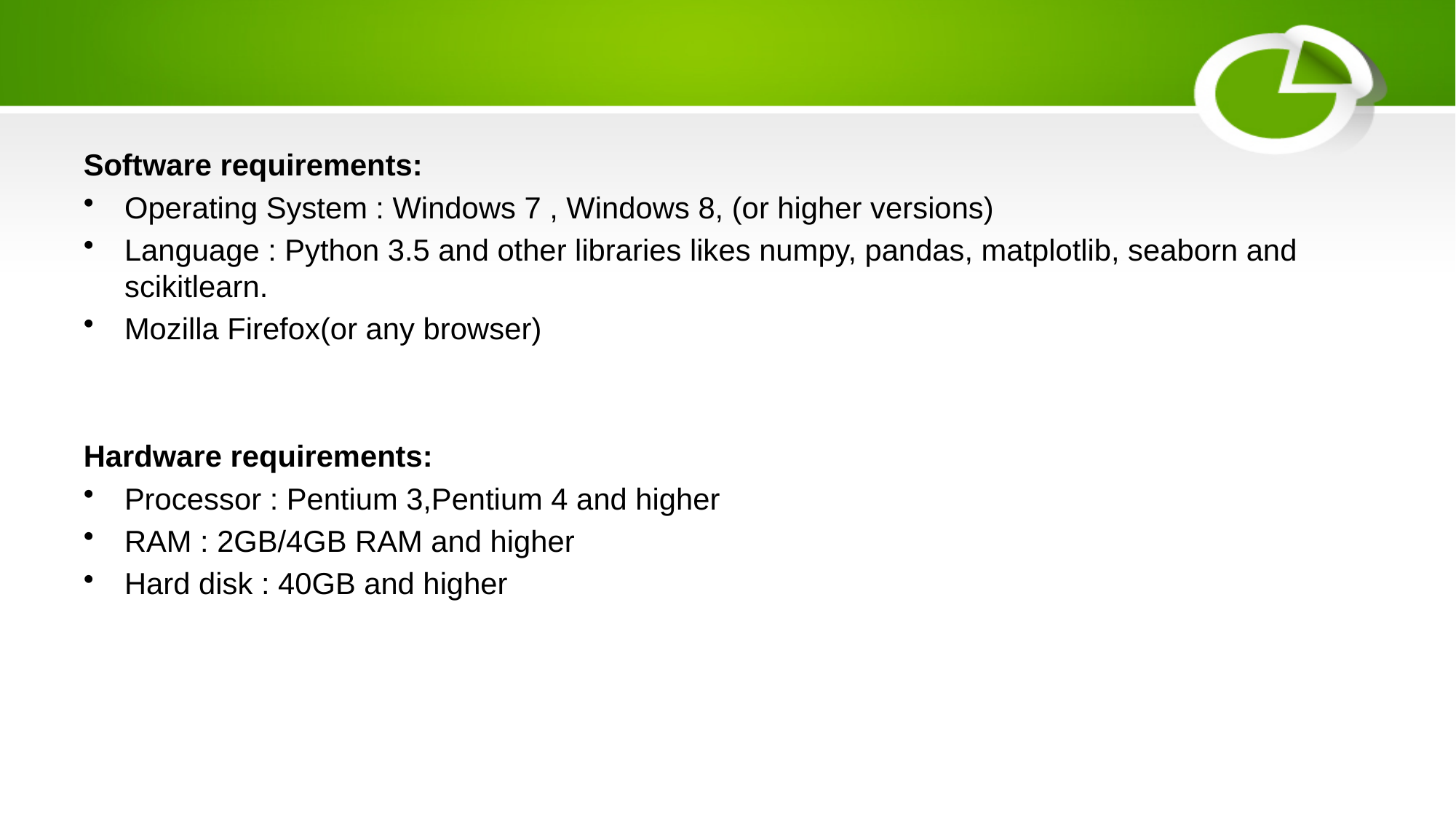

#
Software requirements:
Operating System : Windows 7 , Windows 8, (or higher versions)
Language : Python 3.5 and other libraries likes numpy, pandas, matplotlib, seaborn and    scikitlearn.
Mozilla Firefox(or any browser)

Hardware requirements:
Processor : Pentium 3,Pentium 4 and higher
RAM : 2GB/4GB RAM and higher
Hard disk : 40GB and higher